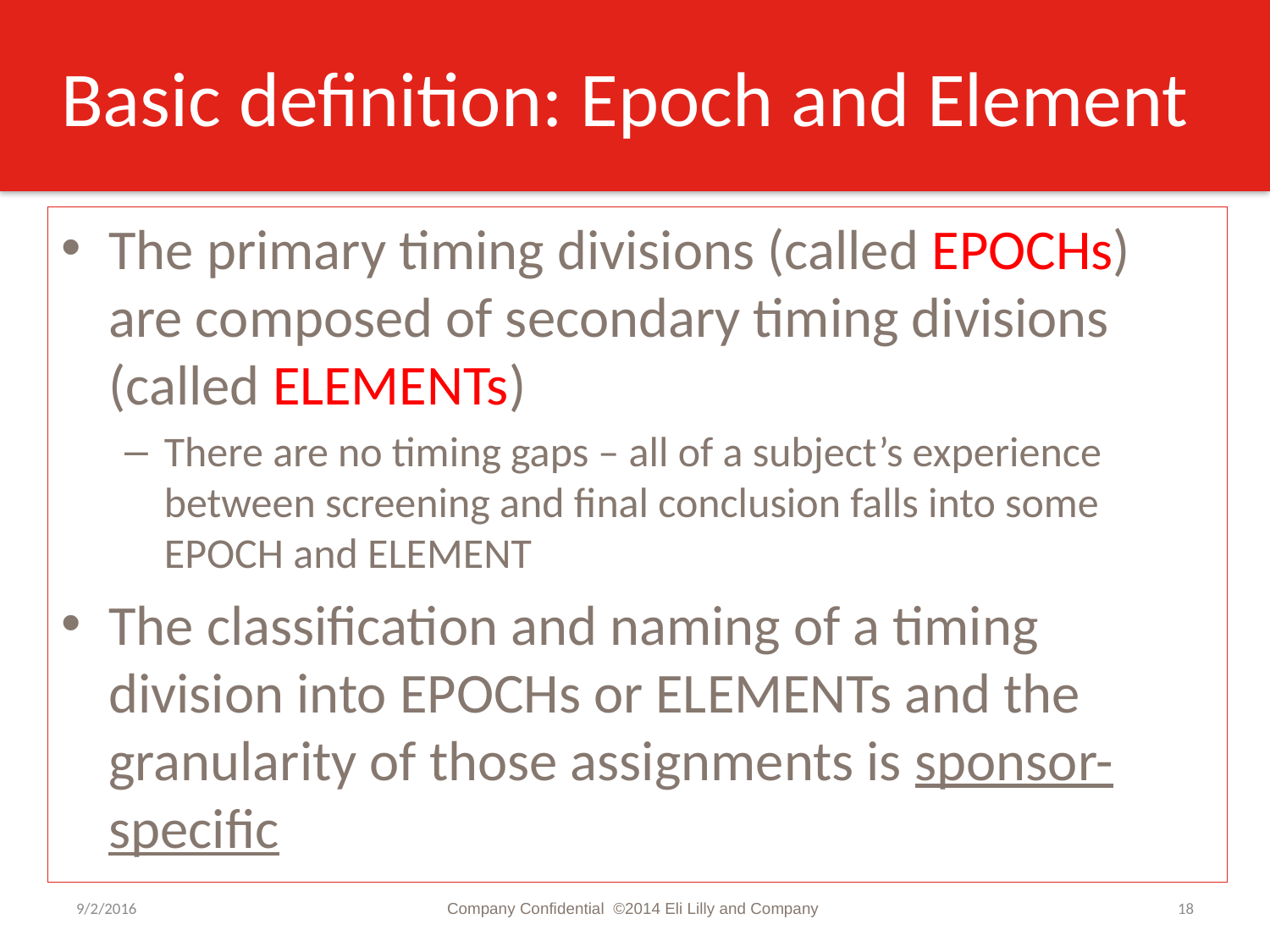

# Basic definition: Epoch and Element
The primary timing divisions (called EPOCHs) are composed of secondary timing divisions (called ELEMENTs)
There are no timing gaps – all of a subject’s experience between screening and final conclusion falls into some EPOCH and ELEMENT
The classification and naming of a timing division into EPOCHs or ELEMENTs and the granularity of those assignments is sponsor-specific

9/2/2016
Company Confidential  ©2014 Eli Lilly and Company
18